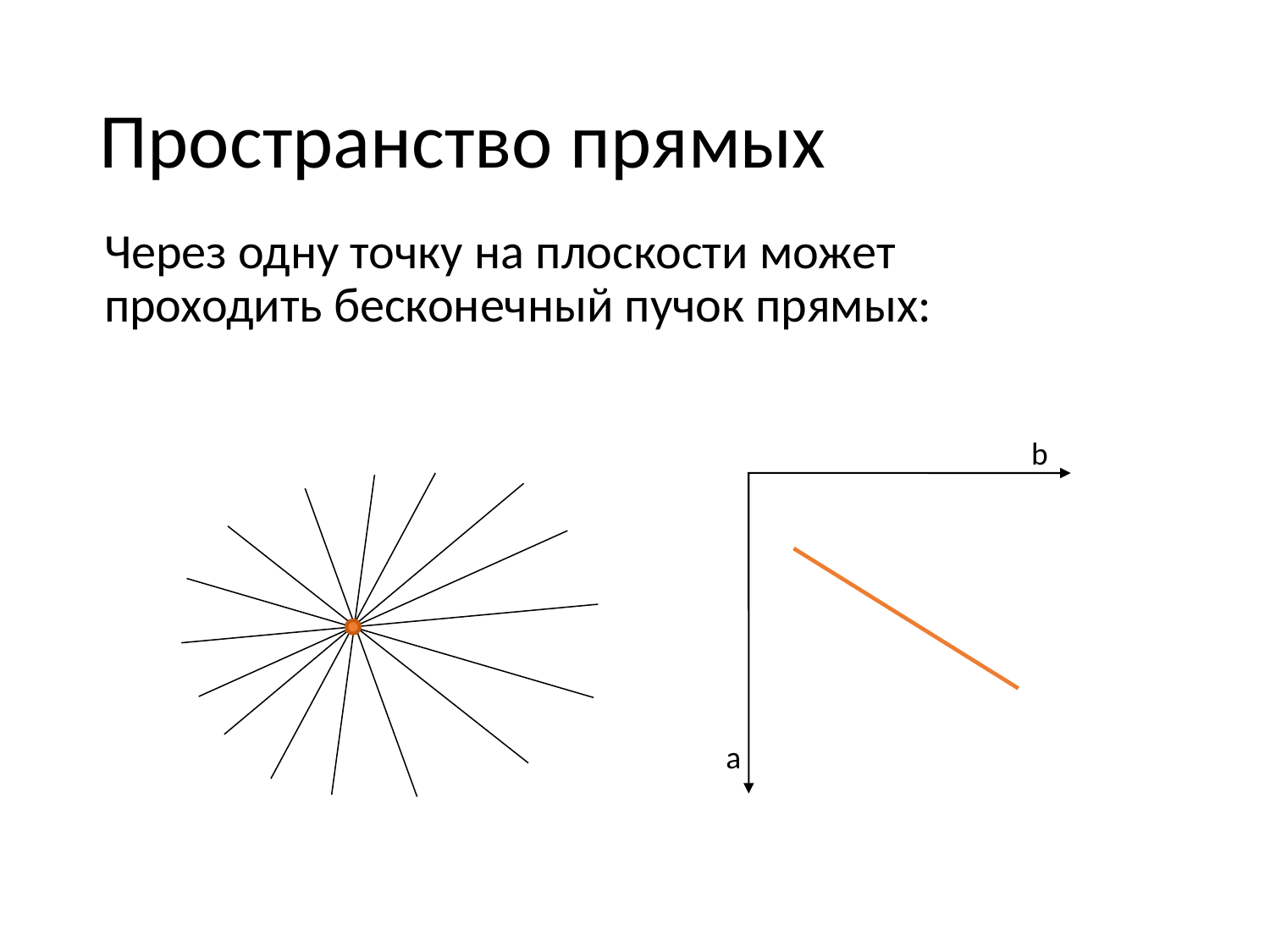

Пространство прямых
Через одну точку на плоскости может проходить бесконечный пучок прямых:
b

a